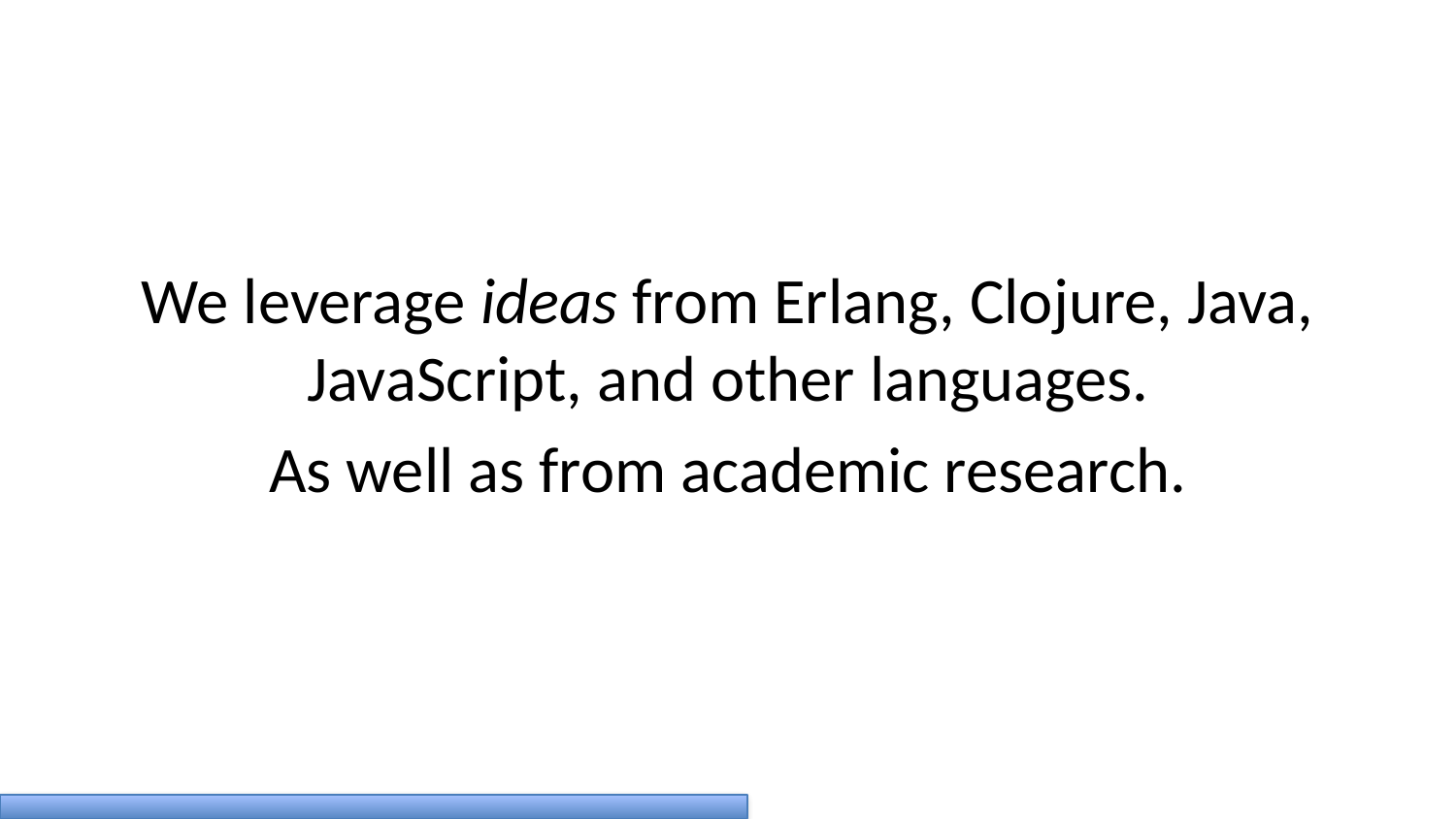

We leverage ideas from Erlang, Clojure, Java, JavaScript, and other languages.
As well as from academic research.